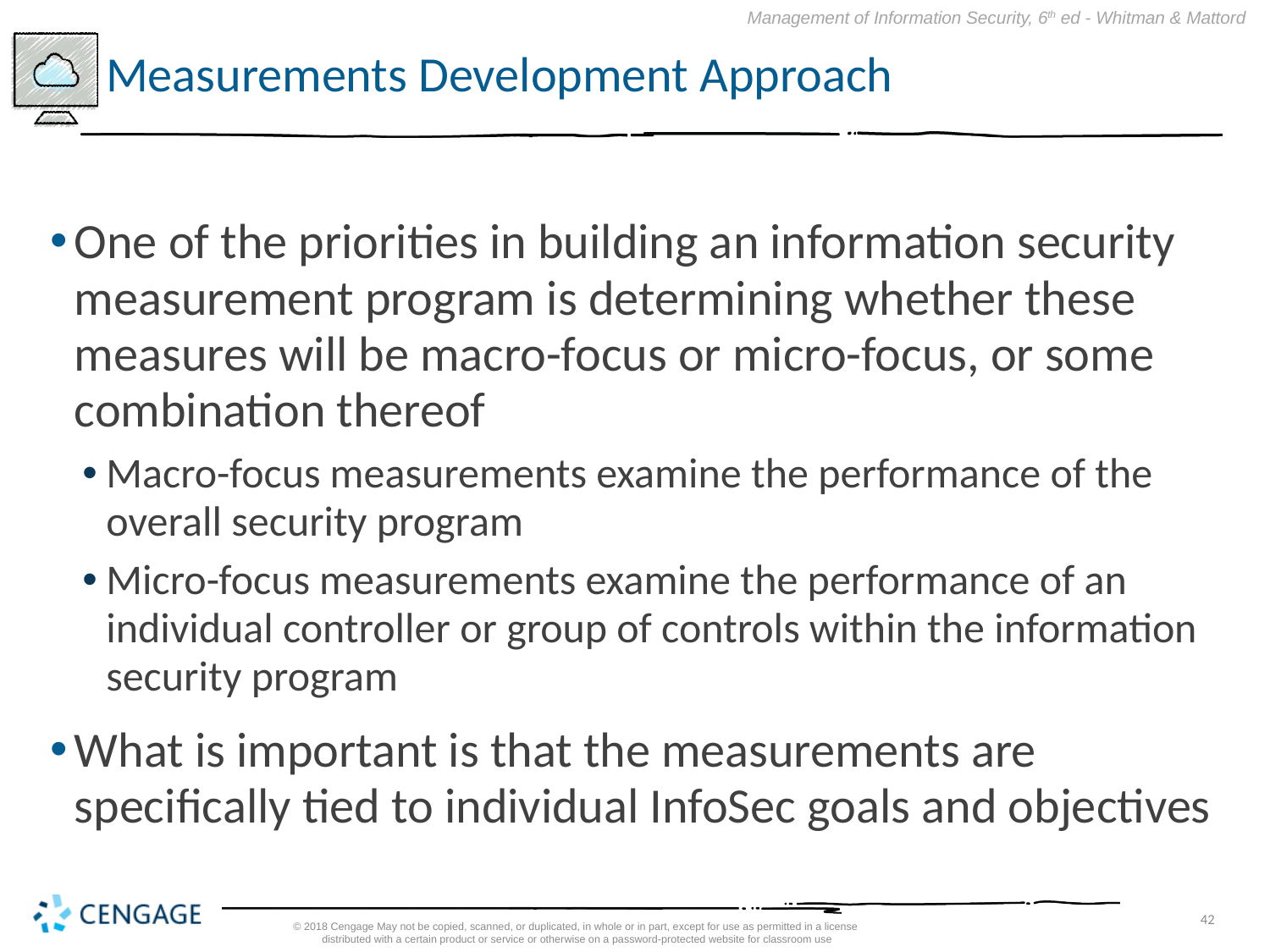

# Measurements Development Approach
One of the priorities in building an information security measurement program is determining whether these measures will be macro-focus or micro-focus, or some combination thereof
Macro-focus measurements examine the performance of the overall security program
Micro-focus measurements examine the performance of an individual controller or group of controls within the information security program
What is important is that the measurements are specifically tied to individual InfoSec goals and objectives